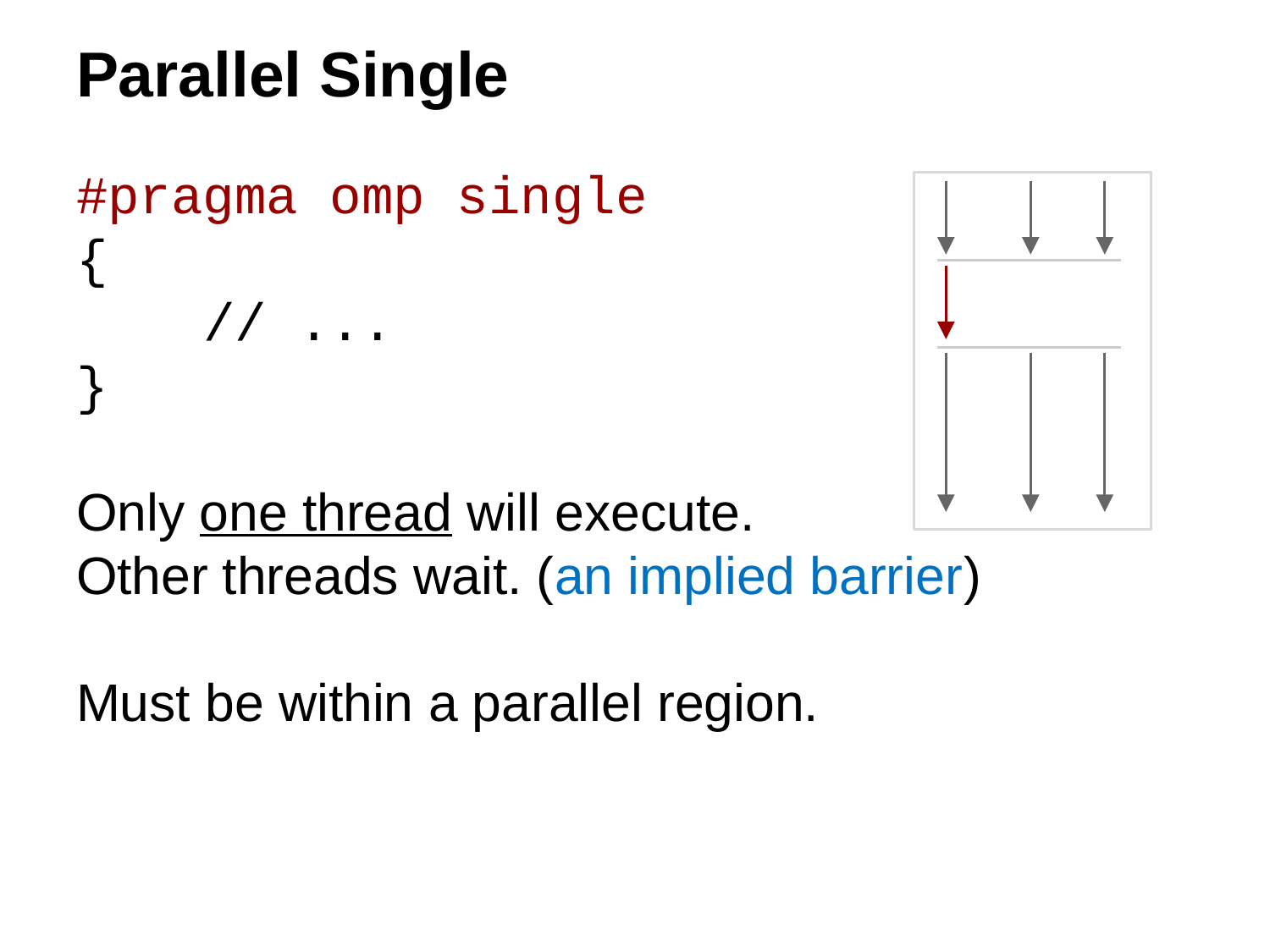

# Parallel Single
#pragma omp single
{
	// ...
}

Only one thread will execute.
Other threads wait. (an implied barrier)

Must be within a parallel region.